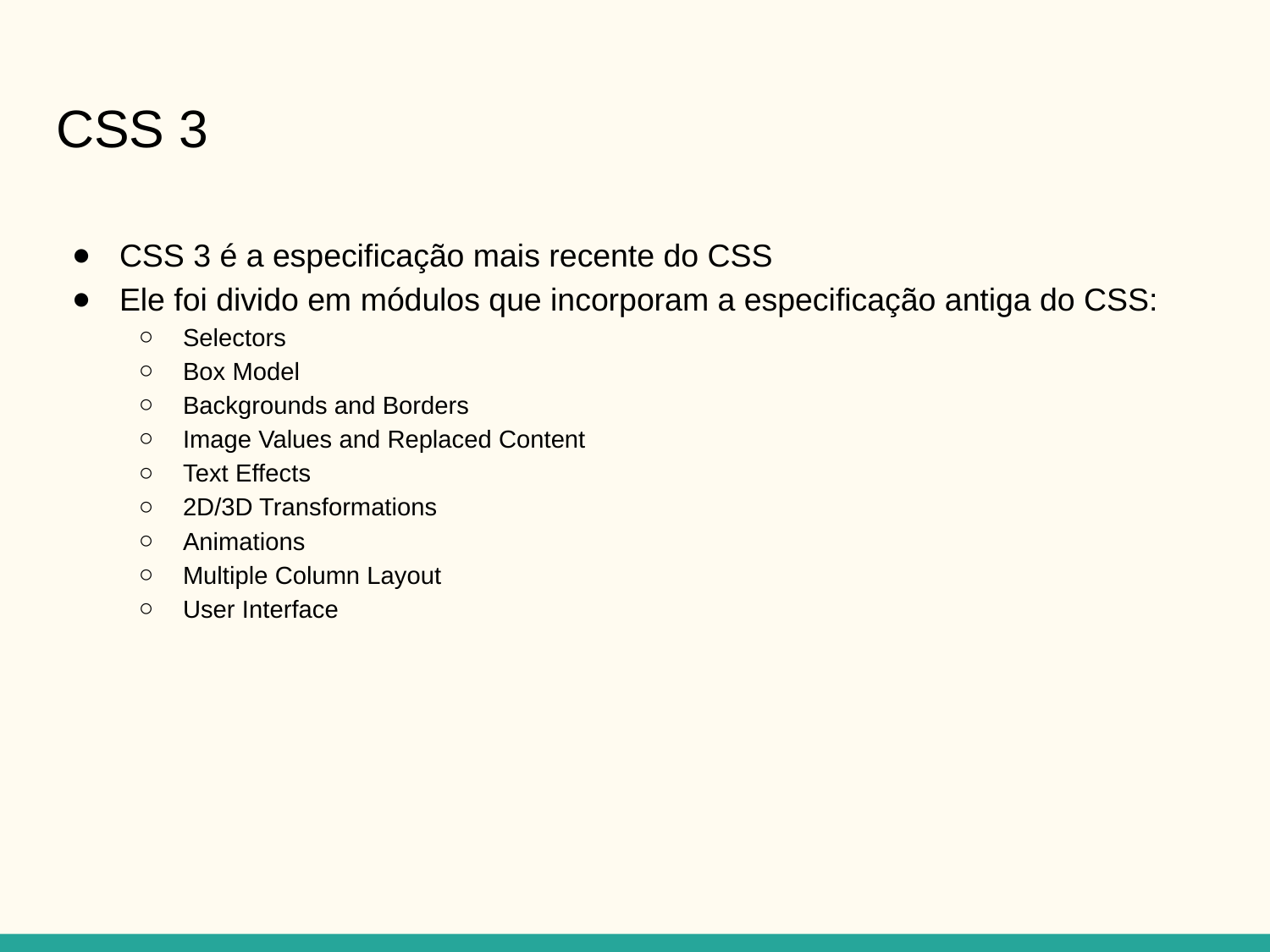

# CSS 3
CSS 3 é a especificação mais recente do CSS
Ele foi divido em módulos que incorporam a especificação antiga do CSS:
Selectors
Box Model
Backgrounds and Borders
Image Values and Replaced Content
Text Effects
2D/3D Transformations
Animations
Multiple Column Layout
User Interface